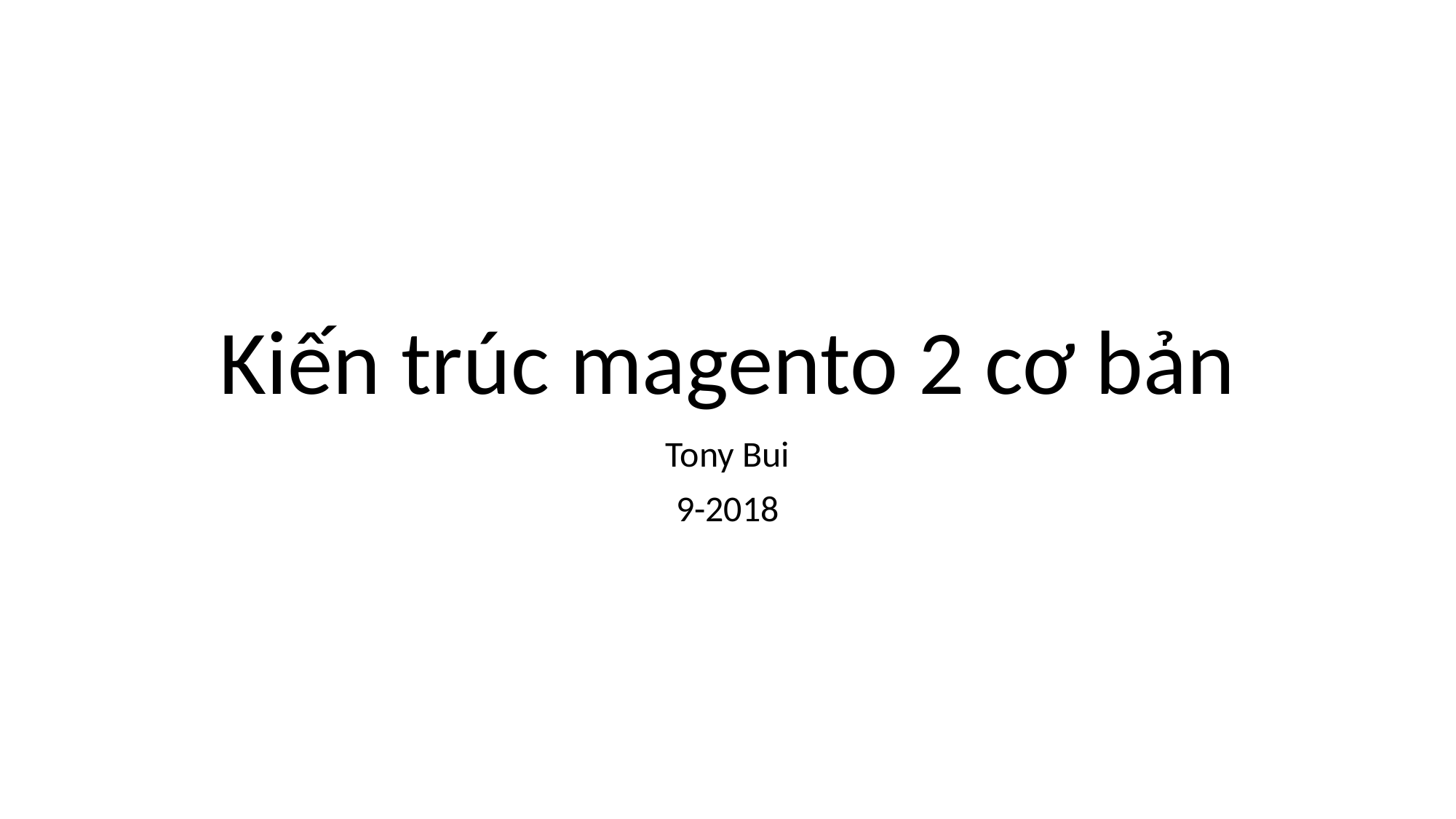

# Kiến trúc magento 2 cơ bản
Tony Bui
9-2018